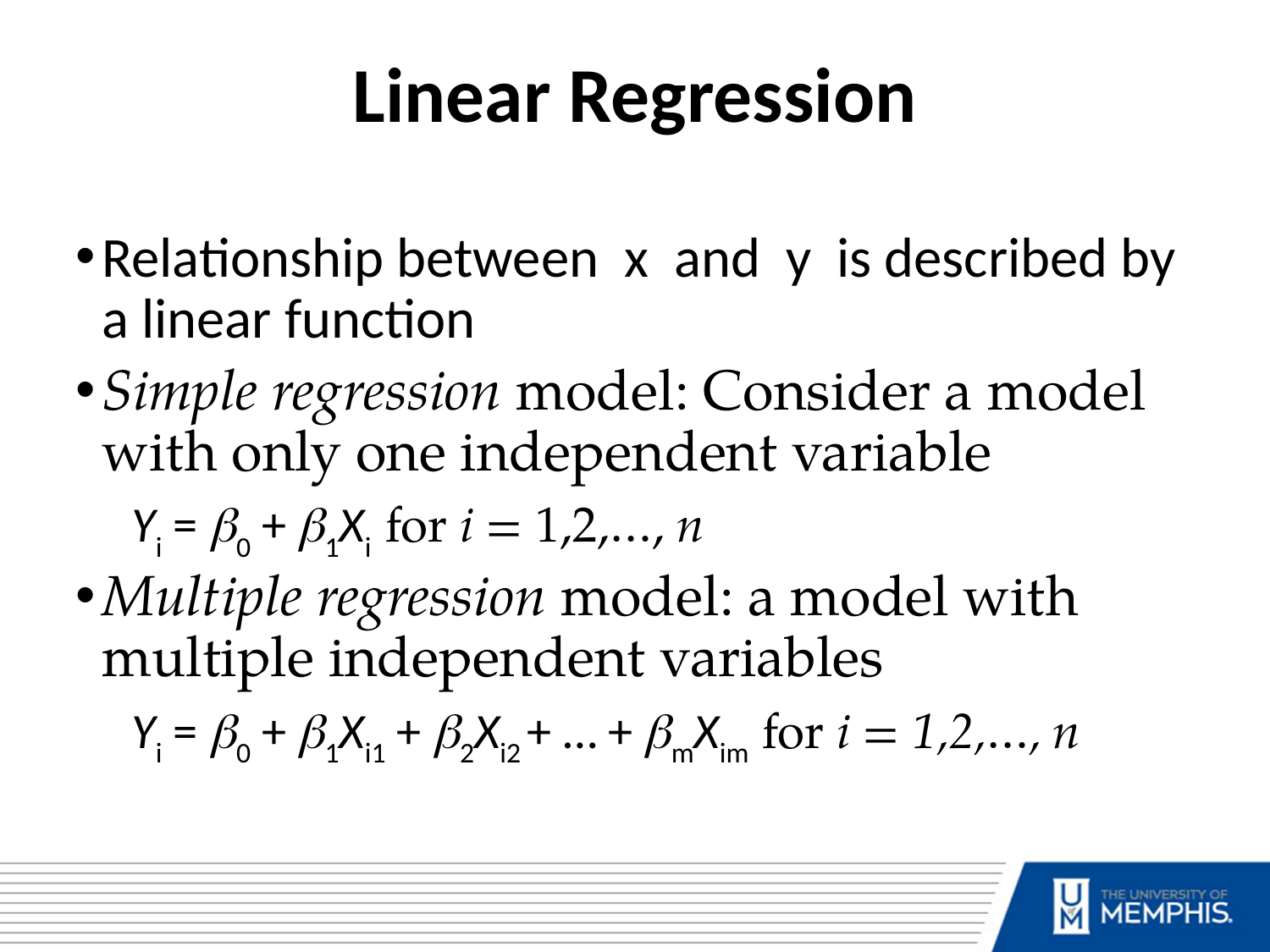

Linear Regression
Relationship between  x  and  y  is described by a linear function
Simple regression model: Consider a model with only one independent variable
Yi = β0 + β1Xi	for i = 1,2,…, n
Multiple regression model: a model with multiple independent variables
Yi = β0 + β1Xi1 + β2Xi2 + … + βmXim  for i = 1,2,…, n